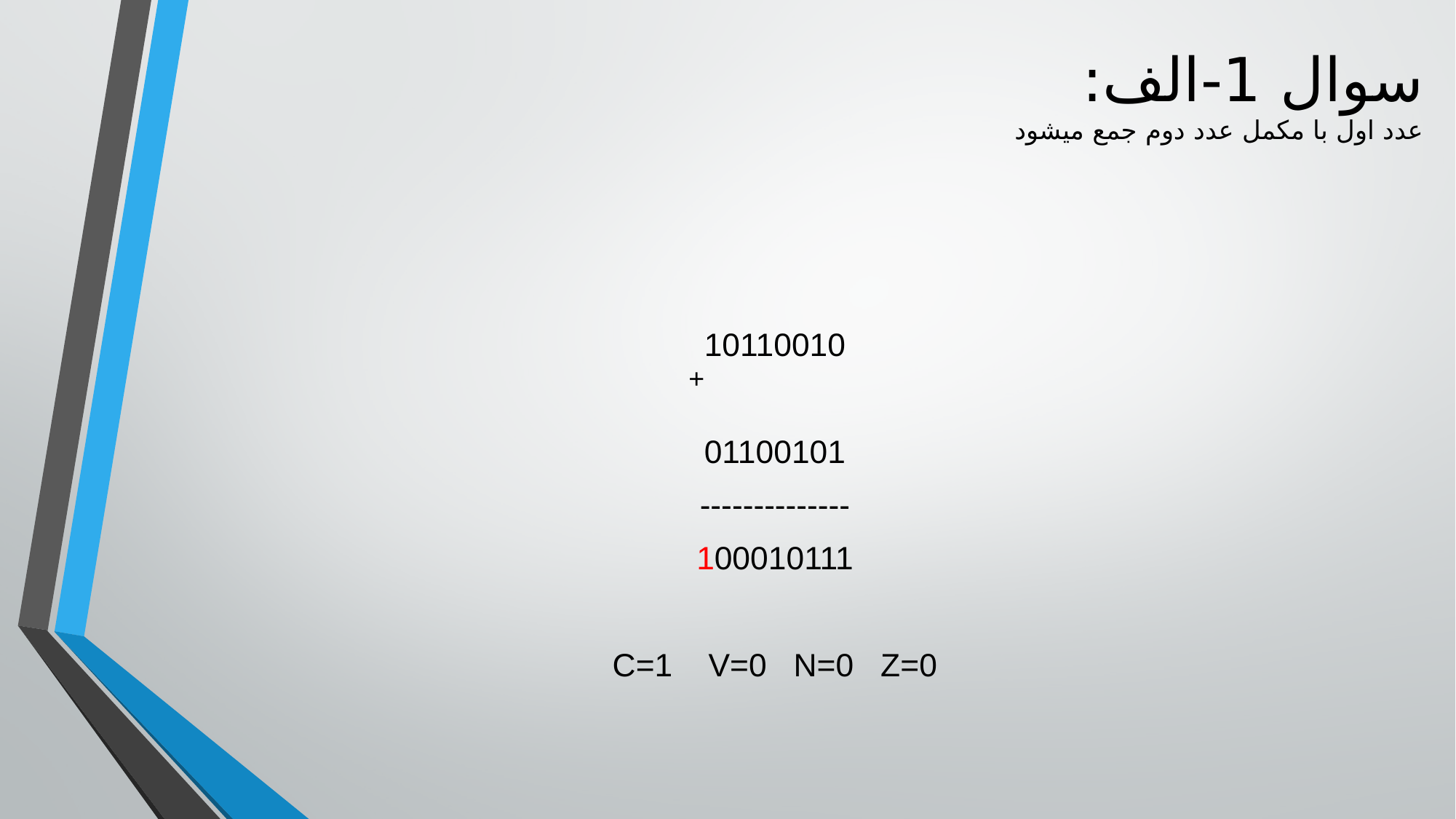

# سوال 1-الف: عدد اول با مکمل عدد دوم جمع میشود
10110010

01100101
--------------
100010111

C=1    V=0   N=0   Z=0

+